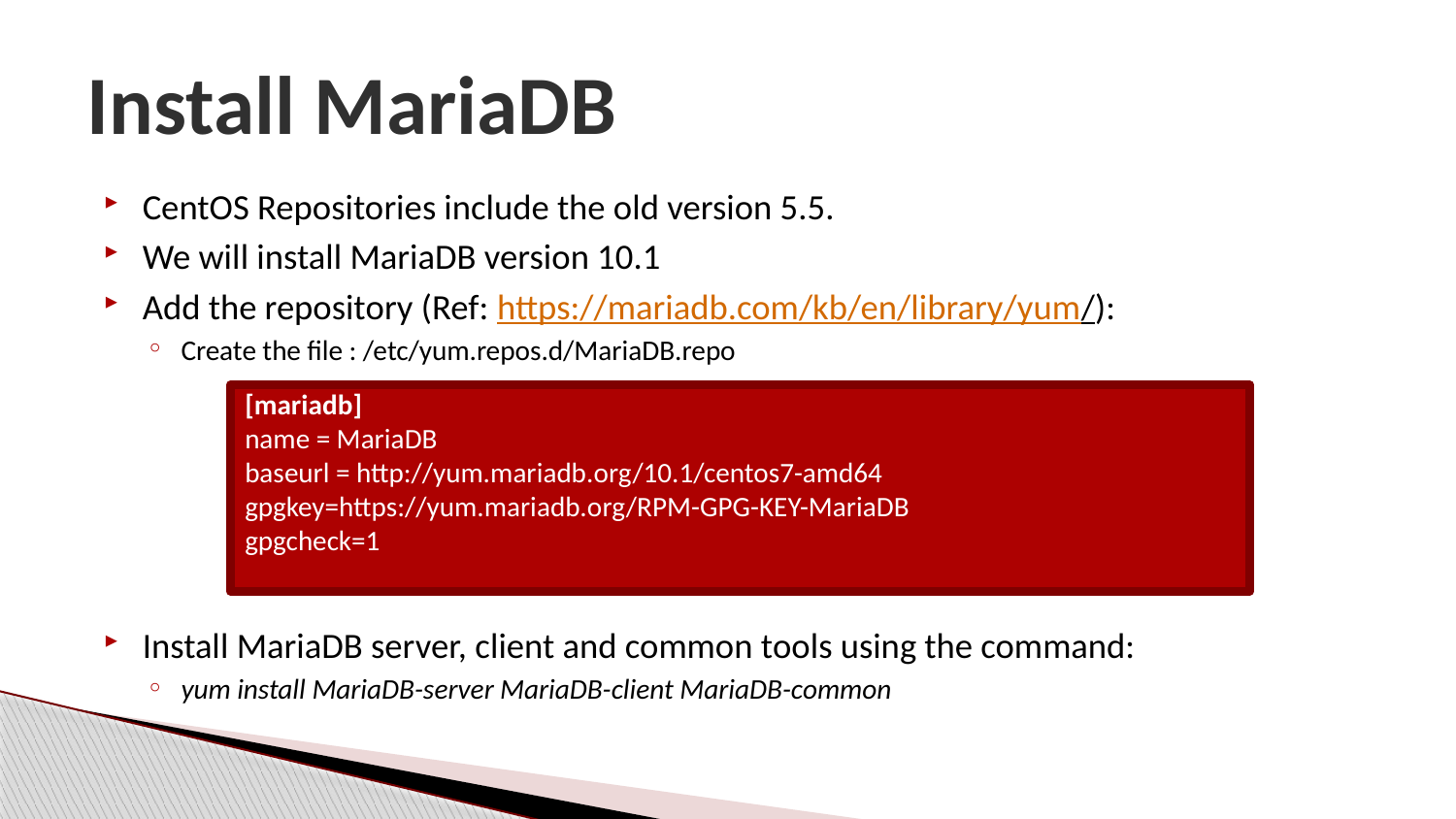

# Install MariaDB
CentOS Repositories include the old version 5.5.
We will install MariaDB version 10.1
Add the repository (Ref: https://mariadb.com/kb/en/library/yum/):
Create the file : /etc/yum.repos.d/MariaDB.repo

Install MariaDB server, client and common tools using the command:
yum install MariaDB-server MariaDB-client MariaDB-common
[mariadb]
name = MariaDB
baseurl = http://yum.mariadb.org/10.1/centos7-amd64 gpgkey=https://yum.mariadb.org/RPM-GPG-KEY-MariaDB
gpgcheck=1